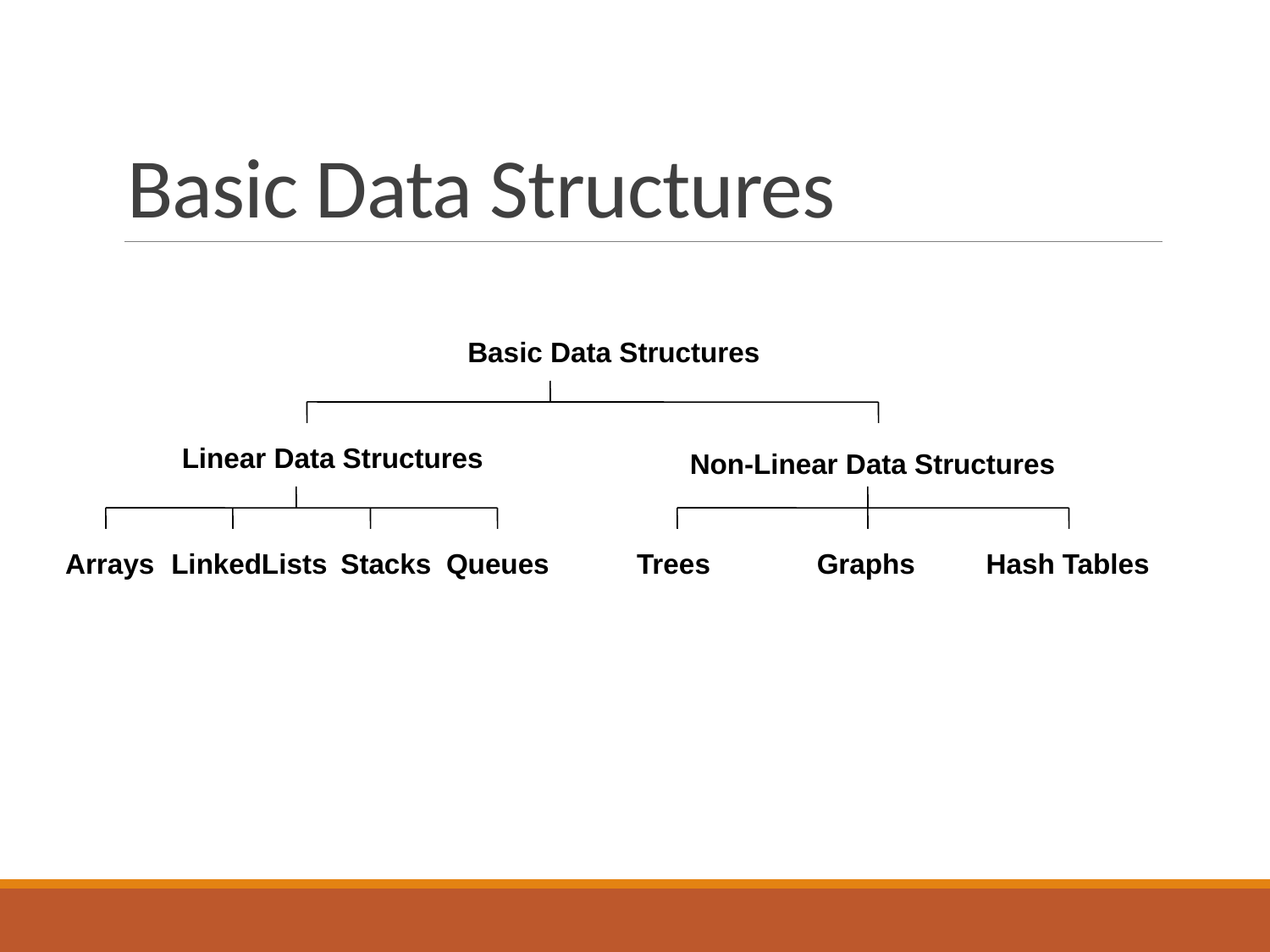

# Basic Data Structures
Basic Data Structures

Linear Data Structures
Non-Linear Data Structures

Arrays
LinkedLists
Stacks
Queues
Trees
Graphs
Hash Tables